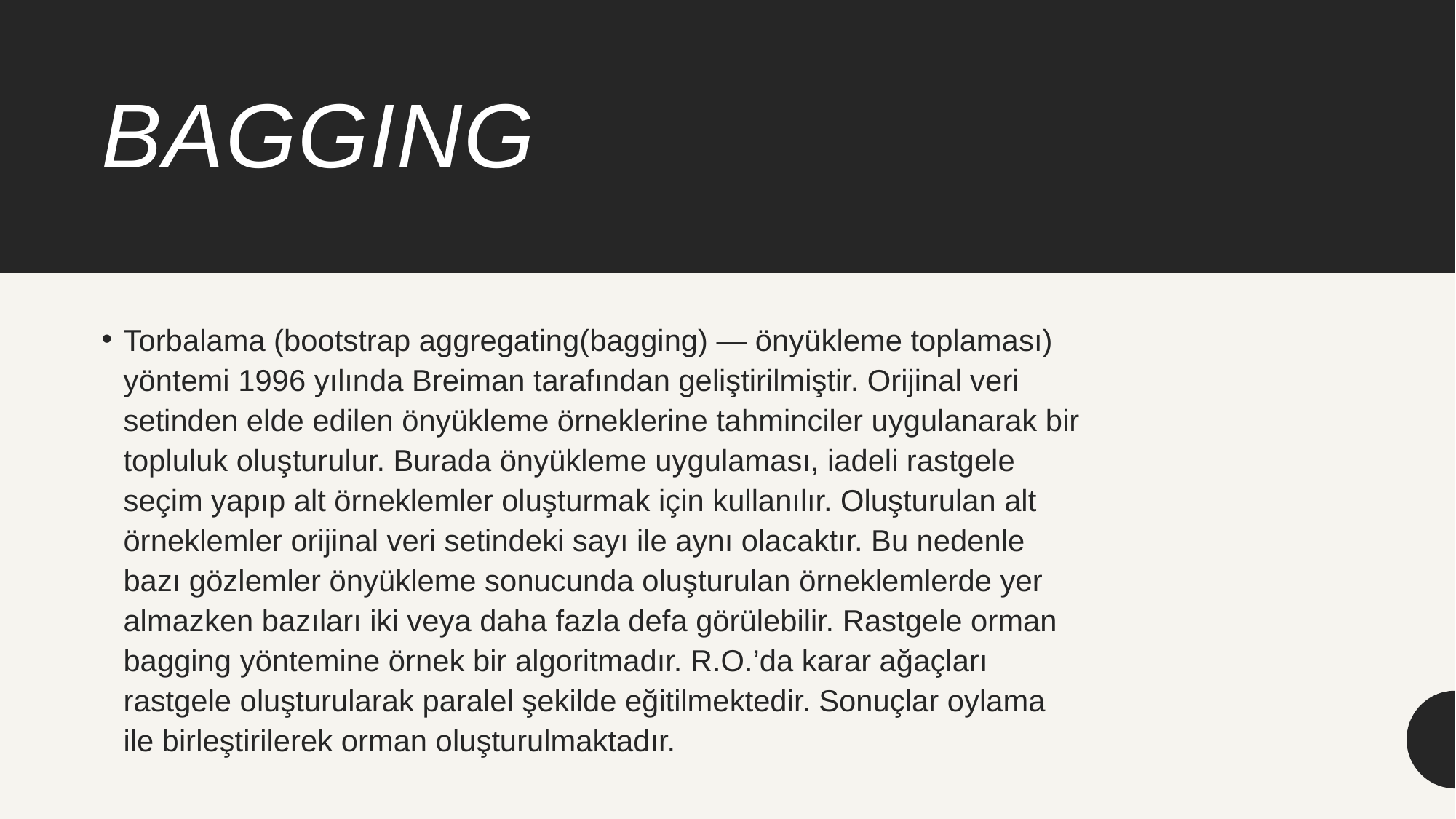

# BAGGING
Torbalama (bootstrap aggregating(bagging) — önyükleme toplaması) yöntemi 1996 yılında Breiman tarafından geliştirilmiştir. Orijinal veri setinden elde edilen önyükleme örneklerine tahminciler uygulanarak bir topluluk oluşturulur. Burada önyükleme uygulaması, iadeli rastgele seçim yapıp alt örneklemler oluşturmak için kullanılır. Oluşturulan alt örneklemler orijinal veri setindeki sayı ile aynı olacaktır. Bu nedenle bazı gözlemler önyükleme sonucunda oluşturulan örneklemlerde yer almazken bazıları iki veya daha fazla defa görülebilir. Rastgele orman bagging yöntemine örnek bir algoritmadır. R.O.’da karar ağaçları rastgele oluşturularak paralel şekilde eğitilmektedir. Sonuçlar oylama ile birleştirilerek orman oluşturulmaktadır.